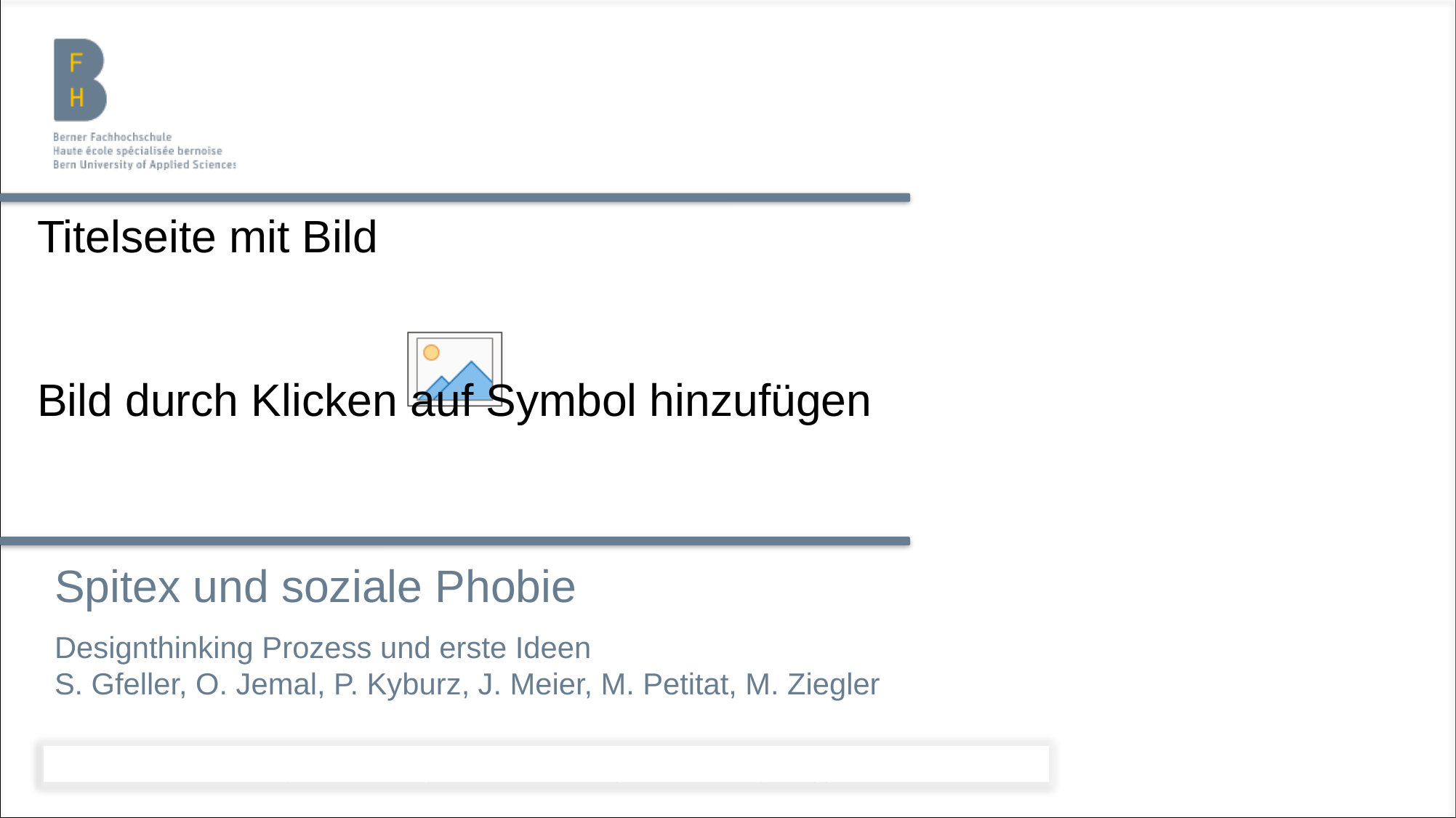

# Spitex und soziale Phobie
Designthinking Prozess und erste Ideen
S. Gfeller, O. Jemal, P. Kyburz, J. Meier, M. Petitat, M. Ziegler